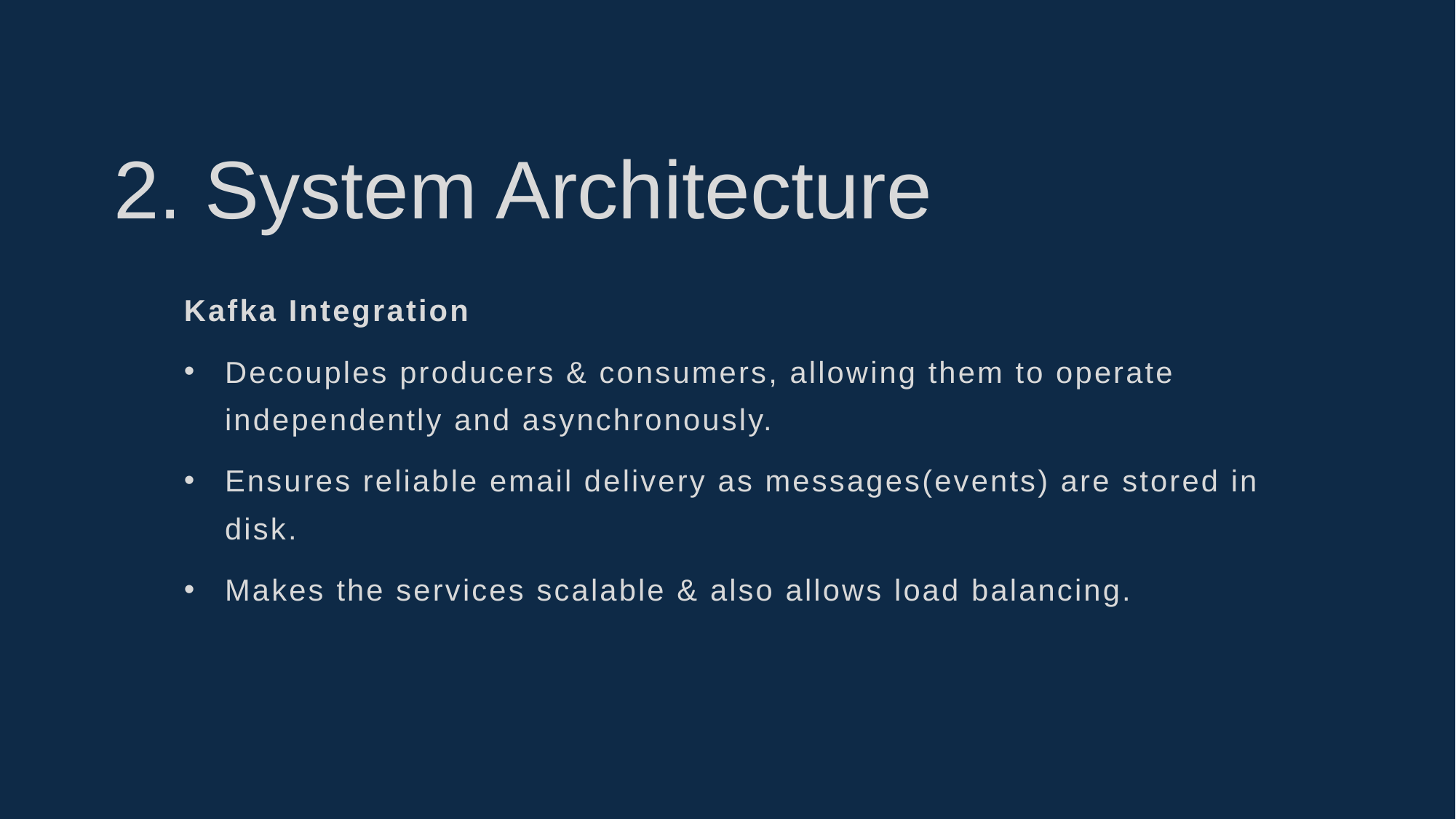

2. System Architecture
Kafka Integration
Decouples producers & consumers, allowing them to operate independently and asynchronously.
Ensures reliable email delivery as messages(events) are stored in disk.
Makes the services scalable & also allows load balancing.